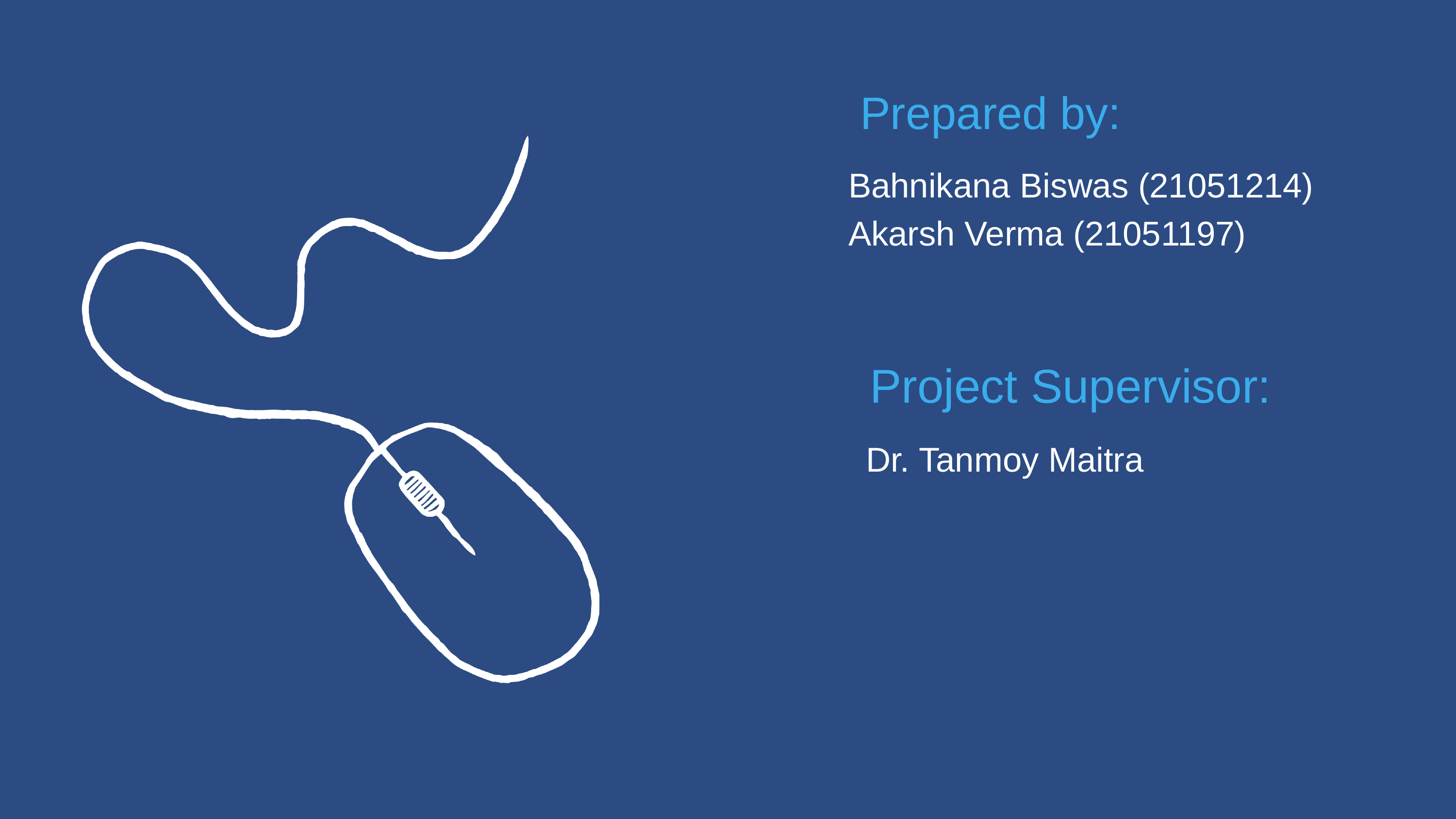

Prepared by:

Bahnikana Biswas (21051214)
Akarsh Verma (21051197)
Project Supervisor:
Dr. Tanmoy Maitra